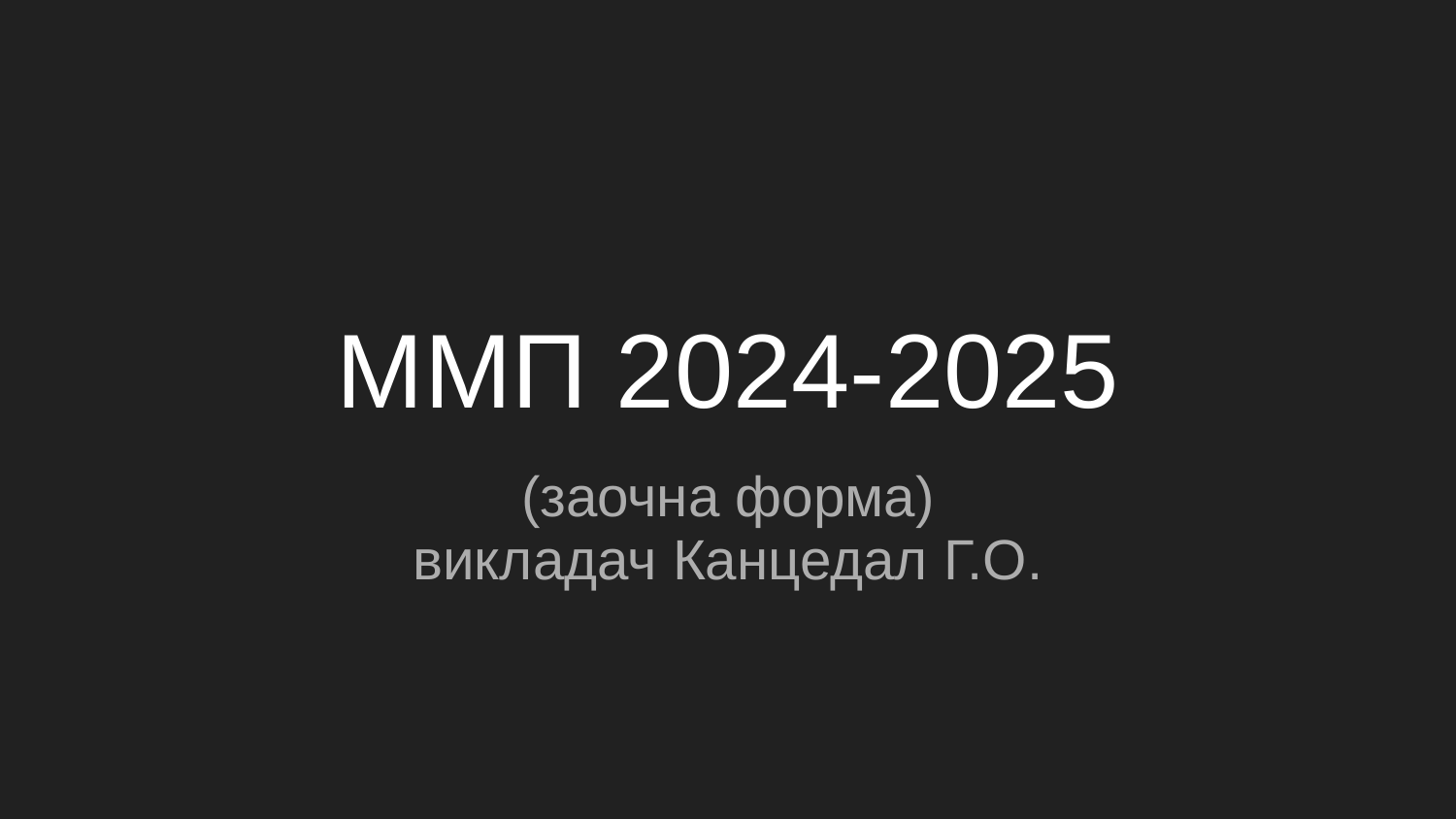

# ММП 2024-2025
(заочна форма)
викладач Канцедал Г.О.